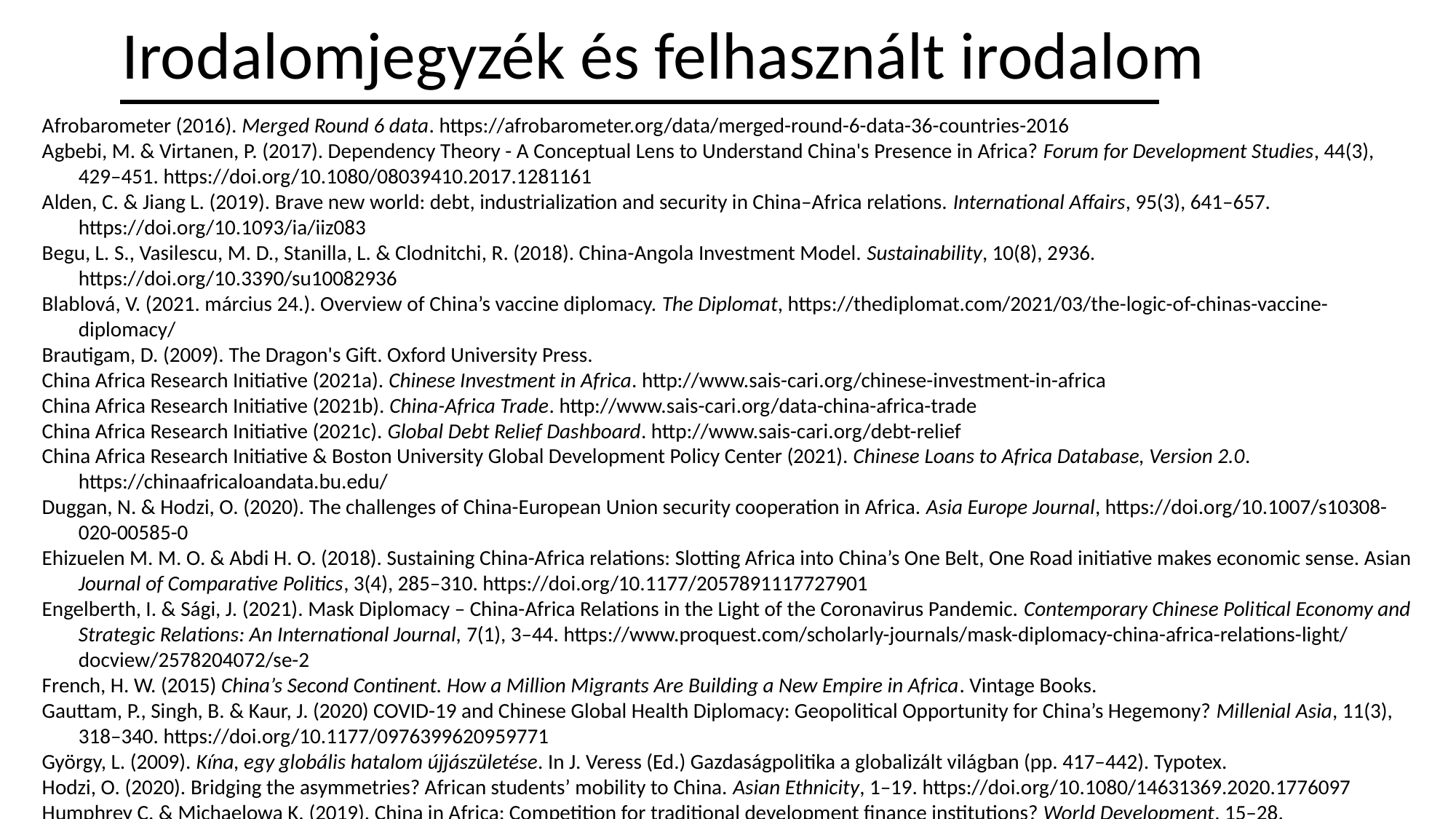

# Irodalomjegyzék és felhasznált irodalom
Afrobarometer (2016). Merged Round 6 data. https://afrobarometer.org/data/merged-round-6-data-36-countries-2016
Agbebi, M. & Virtanen, P. (2017). Dependency Theory - A Conceptual Lens to Understand China's Presence in Africa? Forum for Development Studies, 44(3), 429–451. https://doi.org/10.1080/08039410.2017.1281161
Alden, C. & Jiang L. (2019). Brave new world: debt, industrialization and security in China–Africa relations. International Affairs, 95(3), 641–657. https://doi.org/10.1093/ia/iiz083
Begu, L. S., Vasilescu, M. D., Stanilla, L. & Clodnitchi, R. (2018). China-Angola Investment Model. Sustainability, 10(8), 2936. https://doi.org/10.3390/su10082936
Blablová, V. (2021. március 24.). Overview of China’s vaccine diplomacy. The Diplomat, https://thediplomat.com/2021/03/the-logic-of-chinas-vaccine-diplomacy/
Brautigam, D. (2009). The Dragon's Gift. Oxford University Press.
China Africa Research Initiative (2021a). Chinese Investment in Africa. http://www.sais-cari.org/chinese-investment-in-africa
China Africa Research Initiative (2021b). China-Africa Trade. http://www.sais-cari.org/data-china-africa-trade
China Africa Research Initiative (2021c). Global Debt Relief Dashboard. http://www.sais-cari.org/debt-relief
China Africa Research Initiative & Boston University Global Development Policy Center (2021). Chinese Loans to Africa Database, Version 2.0. https://chinaafricaloandata.bu.edu/
Duggan, N. & Hodzi, O. (2020). The challenges of China-European Union security cooperation in Africa. Asia Europe Journal, https://doi.org/10.1007/s10308-020-00585-0
Ehizuelen M. M. O. & Abdi H. O. (2018). Sustaining China-Africa relations: Slotting Africa into China’s One Belt, One Road initiative makes economic sense. Asian Journal of Comparative Politics, 3(4), 285–310. https://doi.org/10.1177/2057891117727901
Engelberth, I. & Sági, J. (2021). Mask Diplomacy – China-Africa Relations in the Light of the Coronavirus Pandemic. Contemporary Chinese Political Economy and Strategic Relations: An International Journal, 7(1), 3–44. https://www.proquest.com/scholarly-journals/mask-diplomacy-china-africa-relations-light/docview/2578204072/se-2
French, H. W. (2015) China’s Second Continent. How a Million Migrants Are Building a New Empire in Africa. Vintage Books.
Gauttam, P., Singh, B. & Kaur, J. (2020) COVID-19 and Chinese Global Health Diplomacy: Geopolitical Opportunity for China’s Hegemony? Millenial Asia, 11(3), 318–340. https://doi.org/10.1177/0976399620959771
György, L. (2009). Kína, egy globális hatalom újjászületése. In J. Veress (Ed.) Gazdaságpolitika a globalizált világban (pp. 417–442). Typotex.
Hodzi, O. (2020). Bridging the asymmetries? African students’ mobility to China. Asian Ethnicity, 1–19. https://doi.org/10.1080/14631369.2020.1776097
Humphrey C. & Michaelowa K. (2019). China in Africa: Competition for traditional development finance institutions? World Development, 15–28. https://doi.org/10.1016/j.worlddev.2019.03.014